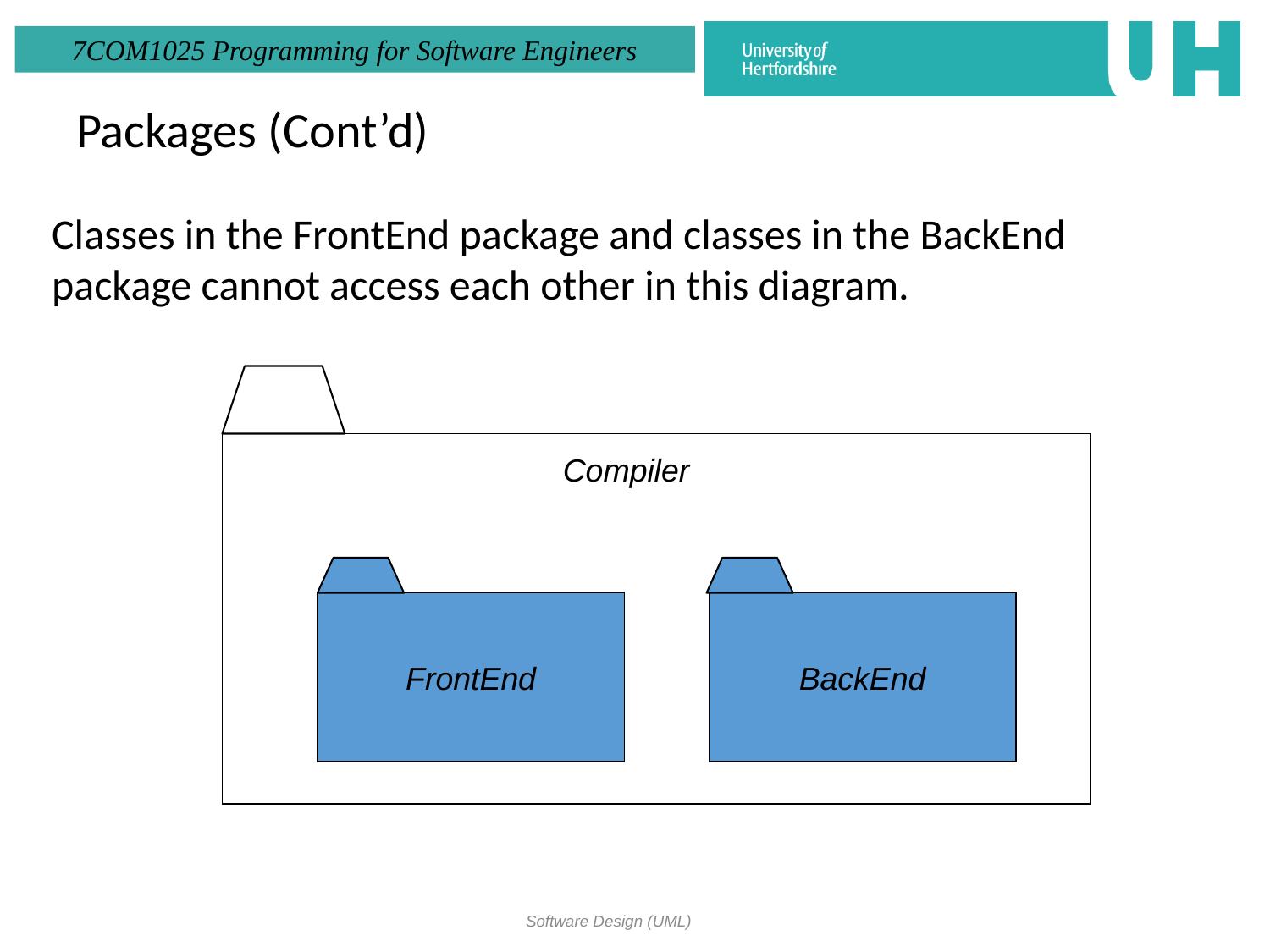

7COM1025 Programming for Software Engineers
# Packages (Cont’d)
Classes in the FrontEnd package and classes in the BackEnd package cannot access each other in this diagram.

Compiler
FrontEnd
BackEnd

Software Design (UML)